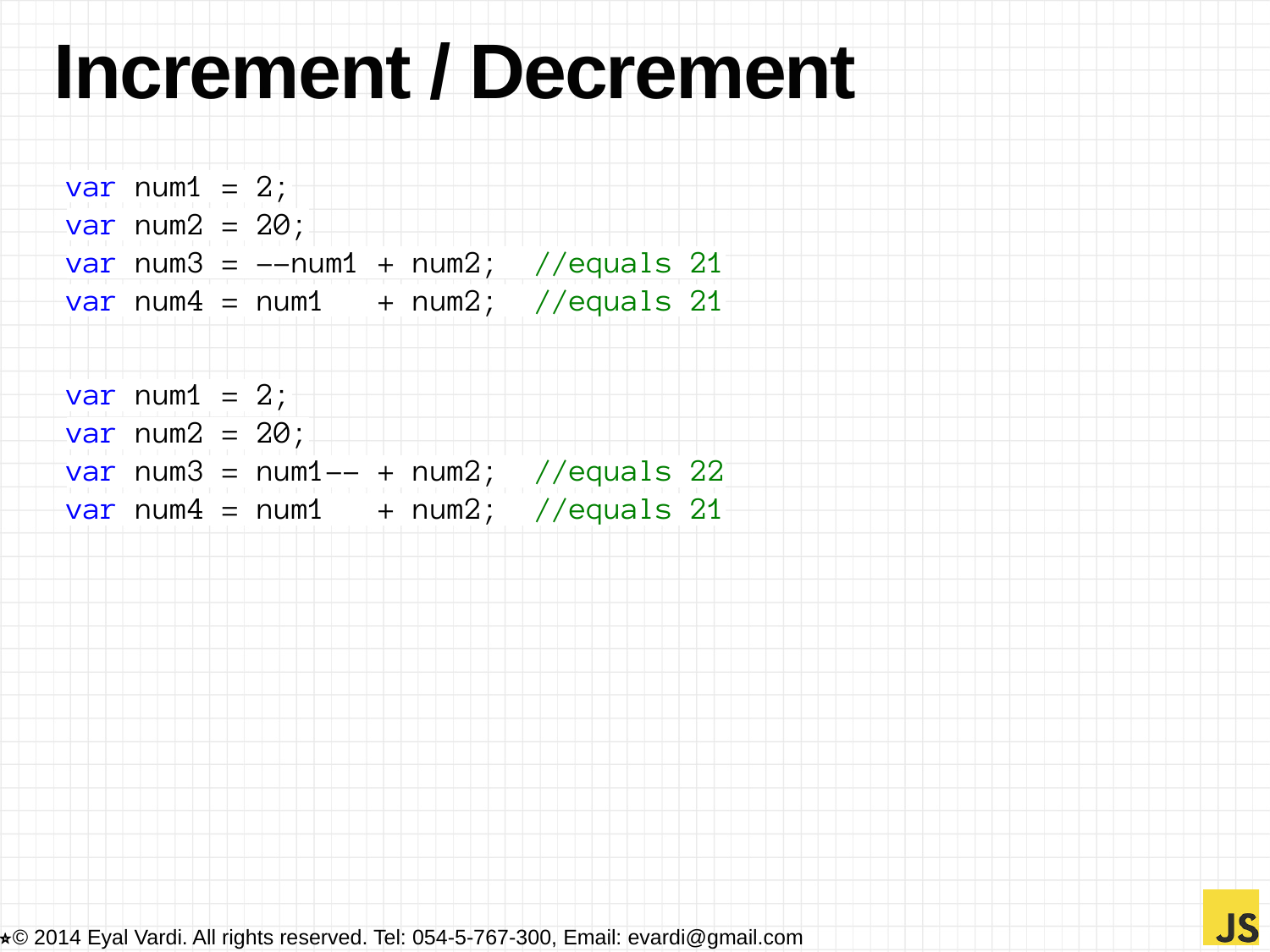

# Increment / Decrement
var num1 = 2;
var num2 = 20;
var num3 = --num1 + num2;  //equals 21
var num4 = num1   + num2;  //equals 21
var num1 = 2;
var num2 = 20;
var num3 = num1-- + num2;  //equals 22
var num4 = num1   + num2;  //equals 21